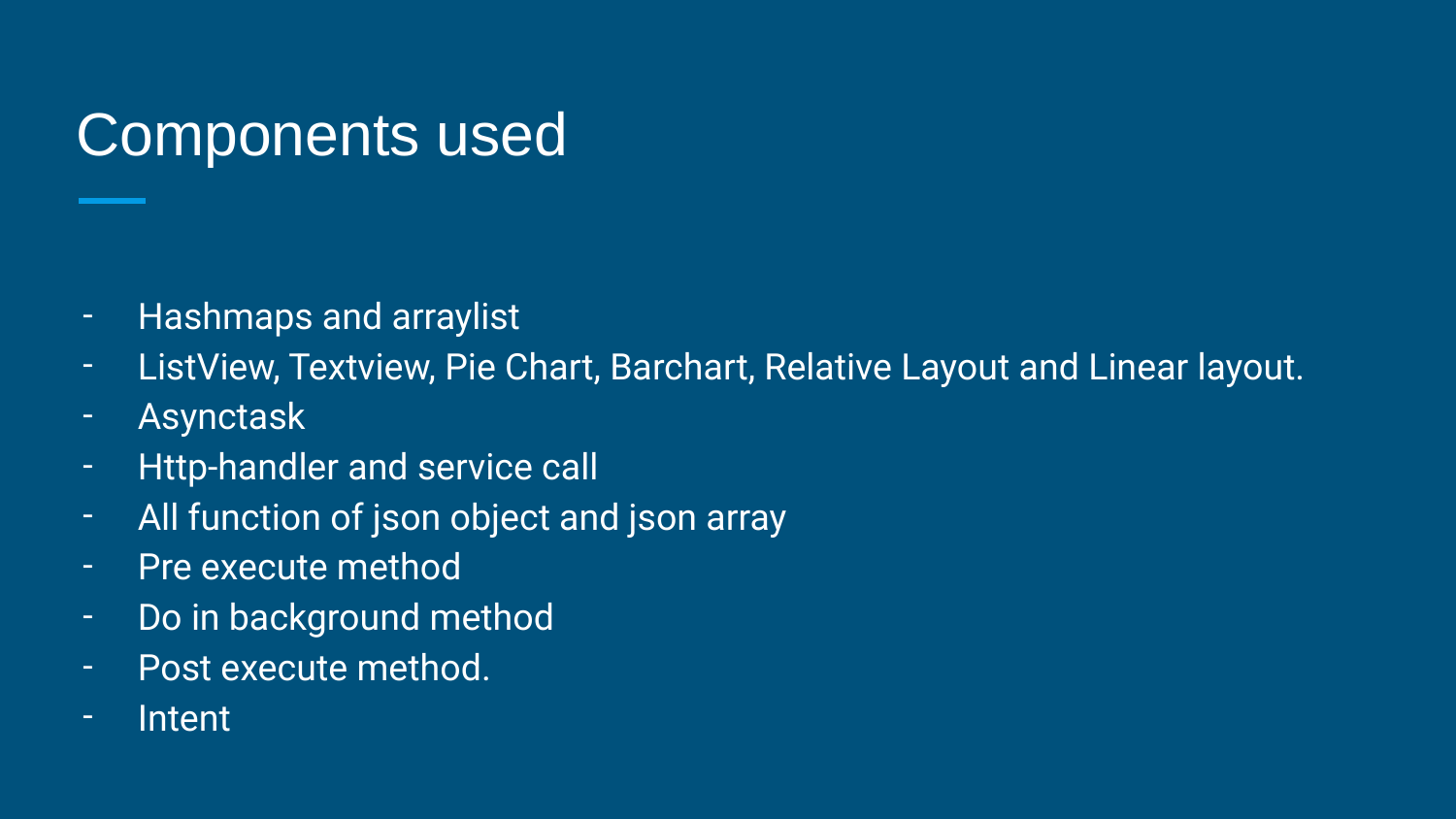

# Components used
Hashmaps and arraylist
ListView, Textview, Pie Chart, Barchart, Relative Layout and Linear layout.
Asynctask
Http-handler and service call
All function of json object and json array
Pre execute method
Do in background method
Post execute method.
Intent